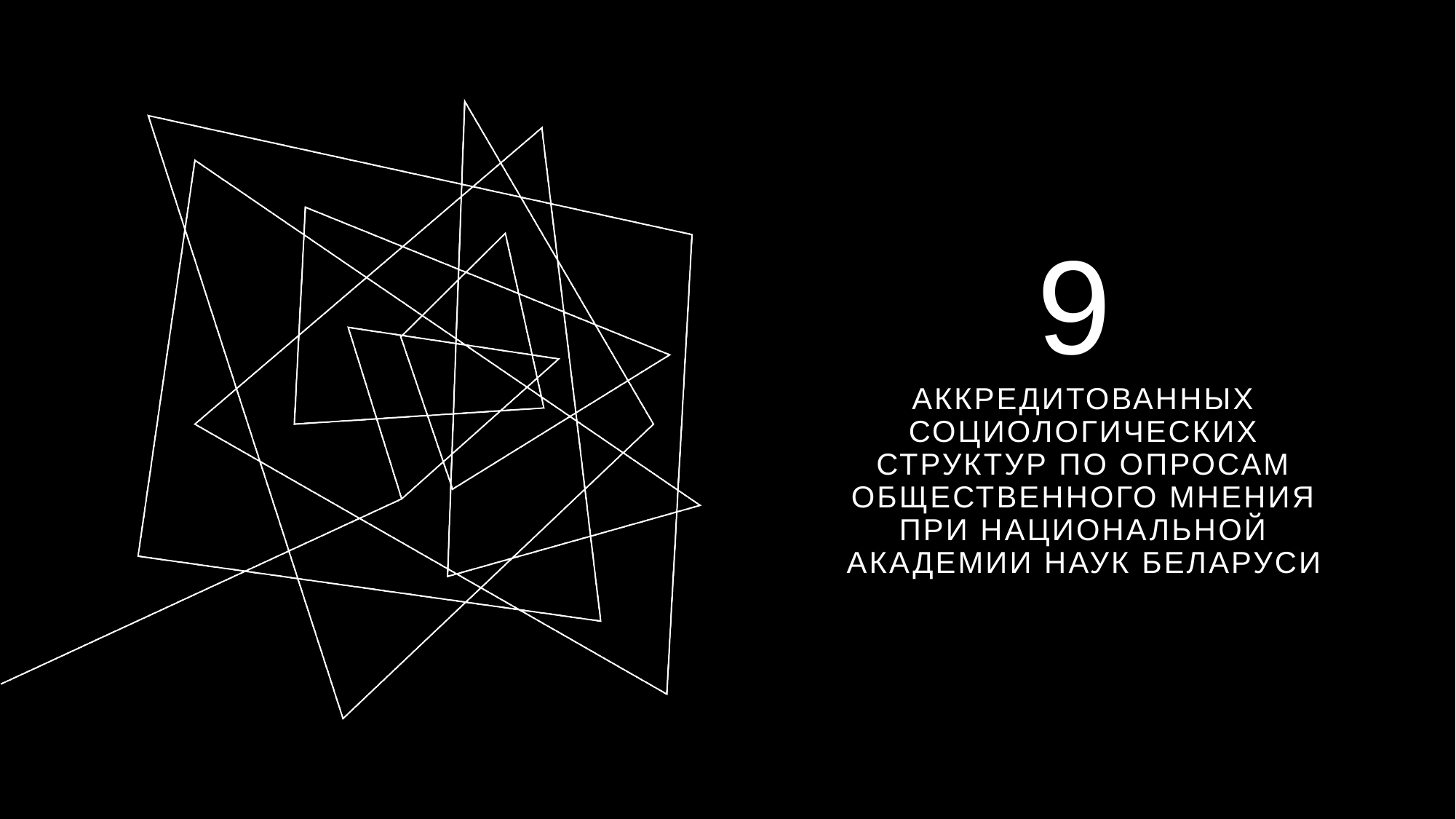

# 9 аккредитованных социологических структур по опросам общественного мнения при Национальной академии наук Беларуси